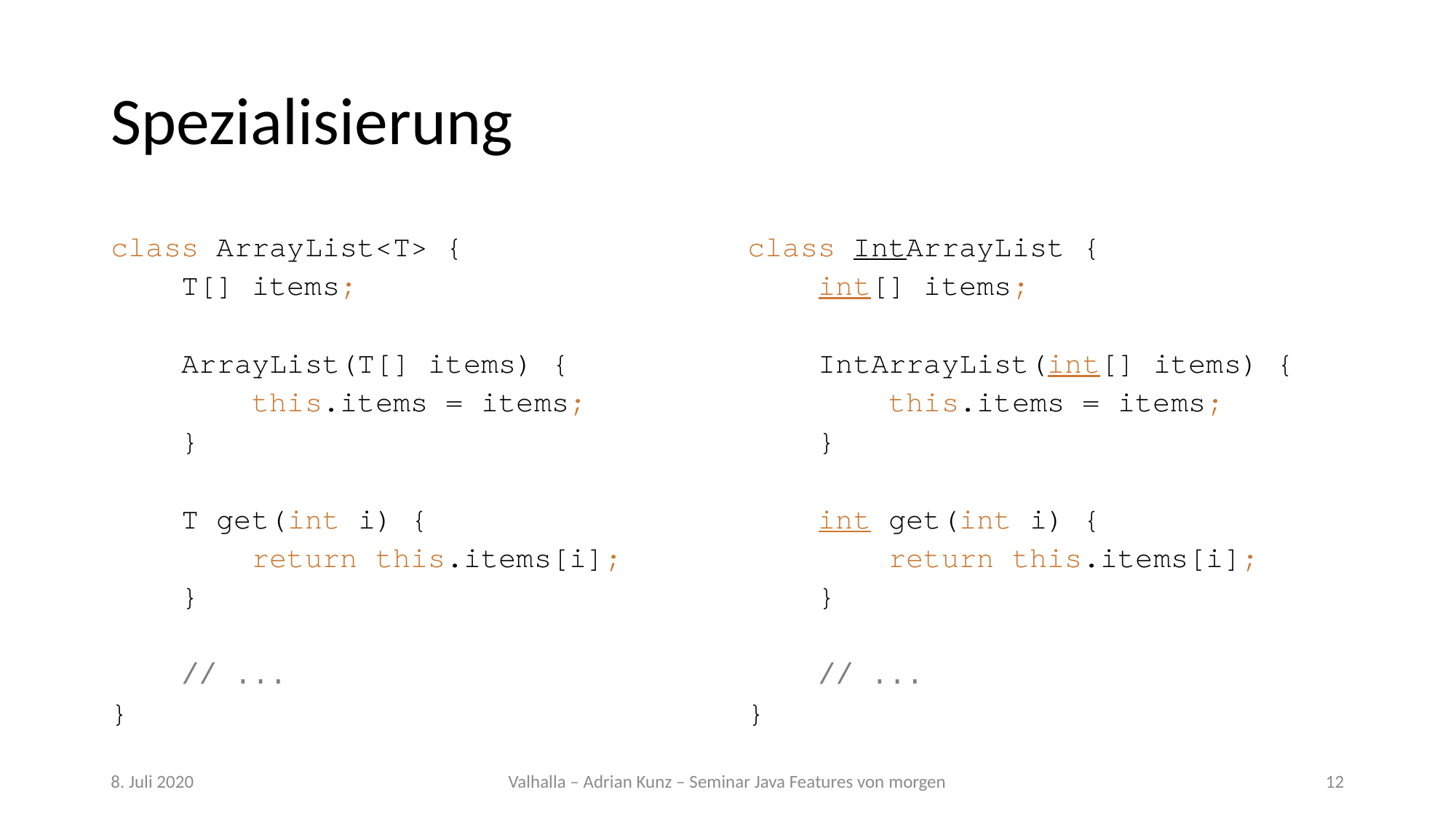

# Spezialisierung
class ArrayList<T> {
    T[] items;
    ArrayList(T[] items) {
        this.items = items;
    }
    T get(int i) {
        return this.items[i];
    }
    // ...
}
class IntArrayList {
    int[] items;
    IntArrayList(int[] items) {
        this.items = items;
    }
    int get(int i) {
        return this.items[i];
    }
    // ...
}
8. Juli 2020
Valhalla – Adrian Kunz – Seminar Java Features von morgen
12